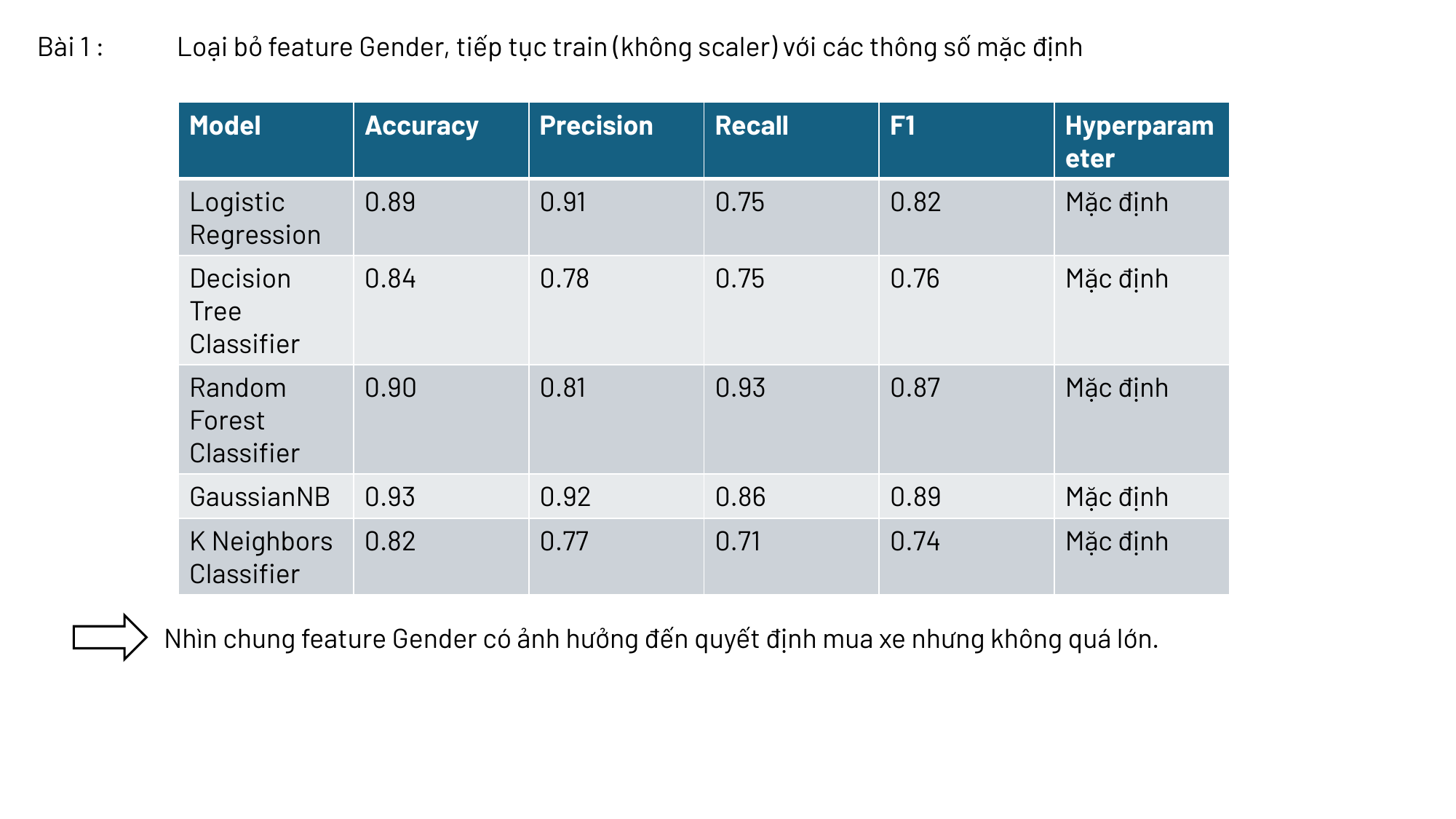

Bài 1 :
Loại bỏ feature Gender, tiếp tục train (không scaler) với các thông số mặc định
| Model | Accuracy | Precision | Recall | F1 | Hyperparameter |
| --- | --- | --- | --- | --- | --- |
| Logistic Regression | 0.89 | 0.91 | 0.75 | 0.82 | Mặc định |
| Decision Tree Classifier | 0.84 | 0.78 | 0.75 | 0.76 | Mặc định |
| Random Forest Classifier | 0.90 | 0.81 | 0.93 | 0.87 | Mặc định |
| GaussianNB | 0.93 | 0.92 | 0.86 | 0.89 | Mặc định |
| K Neighbors Classifier | 0.82 | 0.77 | 0.71 | 0.74 | Mặc định |

Nhìn chung feature Gender có ảnh hưởng đến quyết định mua xe nhưng không quá lớn.